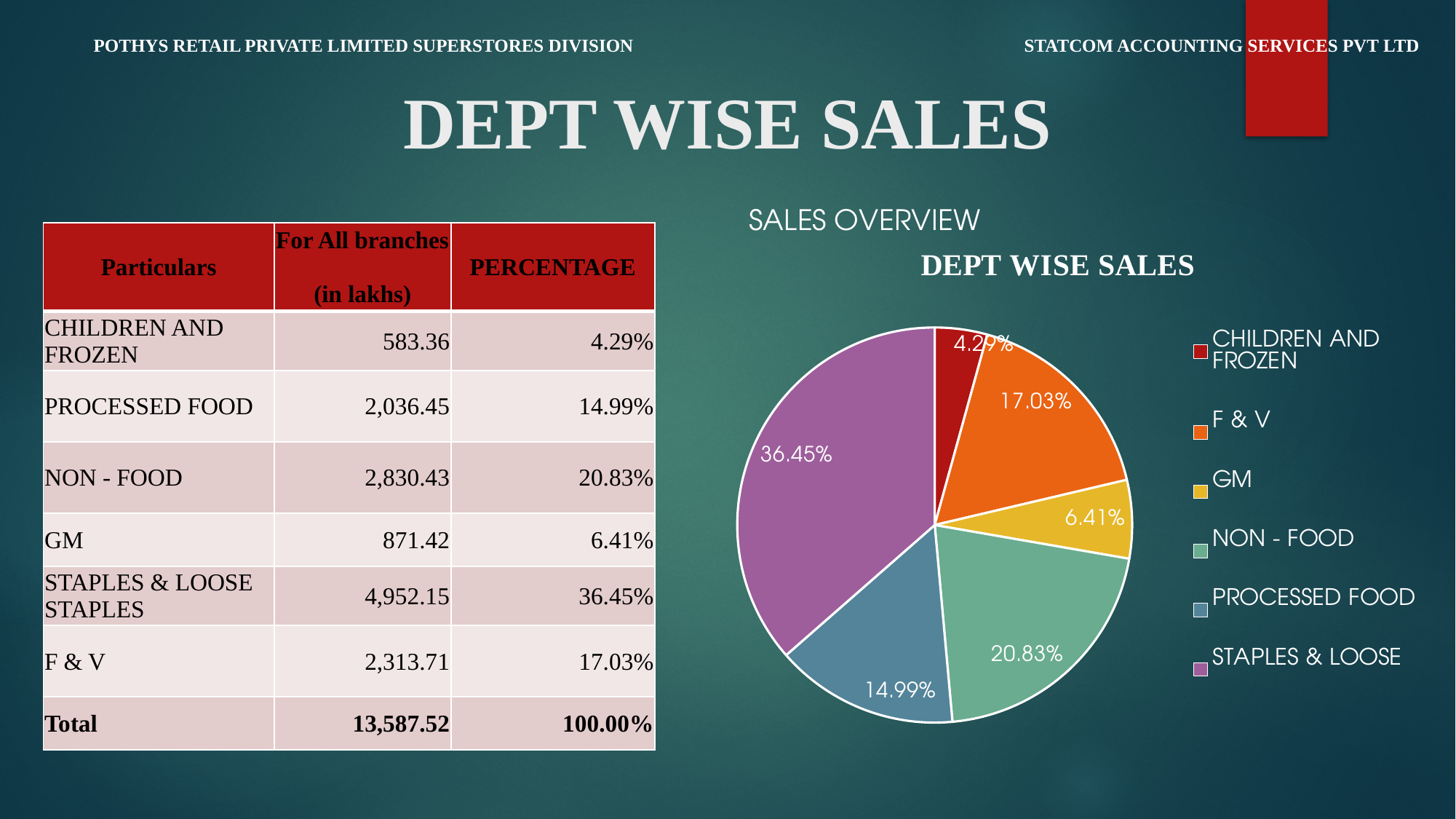

POTHYS RETAIL PRIVATE LIMITED SUPERSTORES DIVISION
STATCOM ACCOUNTING SERVICES PVT LTD
# DEPT WISE SALES

### Chart: SALES OVERVIEW

| Category |
|---|

### Chart: DEPT WISE SALES

| Category | Total |
|---|---|
| CHILDREN AND FROZEN | 0.04293343530361178 |
| F & V | 0.17028196314165084 |
| GM | 0.06413386429765573 |
| NON - FOOD | 0.20831124190150466 |
| PROCESSED FOOD | 0.1498761994492591 |
| STAPLES & LOOSE | 0.3644632959063179 |
| Particulars | For All branches (in lakhs) | PERCENTAGE |
| --- | --- | --- |
| CHILDREN AND FROZEN | 583.36 | 4.29% |
| PROCESSED FOOD | 2,036.45 | 14.99% |
| NON - FOOD | 2,830.43 | 20.83% |
| GM | 871.42 | 6.41% |
| STAPLES & LOOSE STAPLES | 4,952.15 | 36.45% |
| F & V | 2,313.71 | 17.03% |
| Total | 13,587.52 | 100.00% |